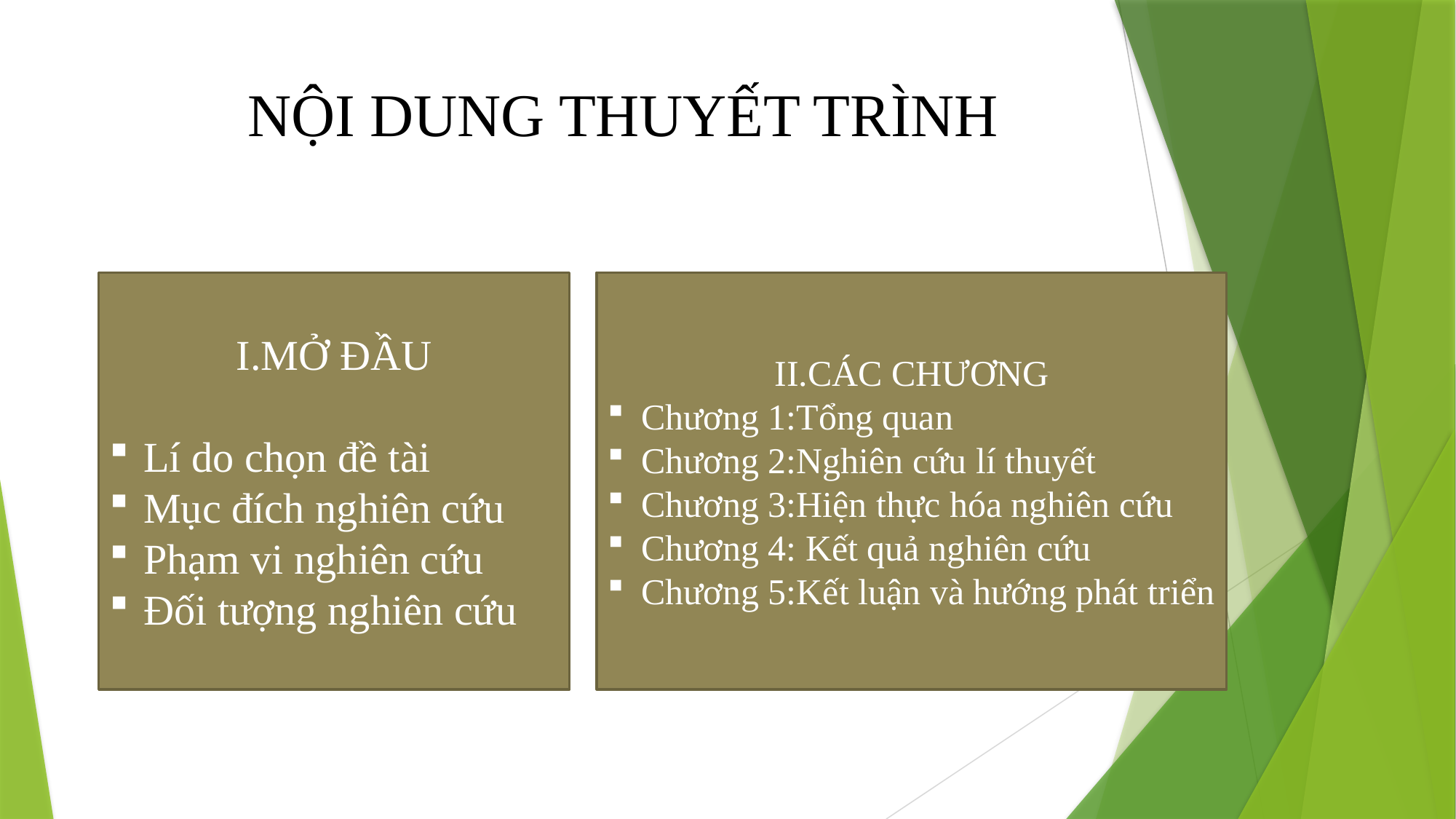

NỘI DUNG THUYẾT TRÌNH
I.MỞ ĐẦU

Lí do chọn đề tài
Mục đích nghiên cứu
Phạm vi nghiên cứu
Đối tượng nghiên cứu
II.CÁC CHƯƠNG
Chương 1:Tổng quan
Chương 2:Nghiên cứu lí thuyết
Chương 3:Hiện thực hóa nghiên cứu
Chương 4: Kết quả nghiên cứu
Chương 5:Kết luận và hướng phát triển